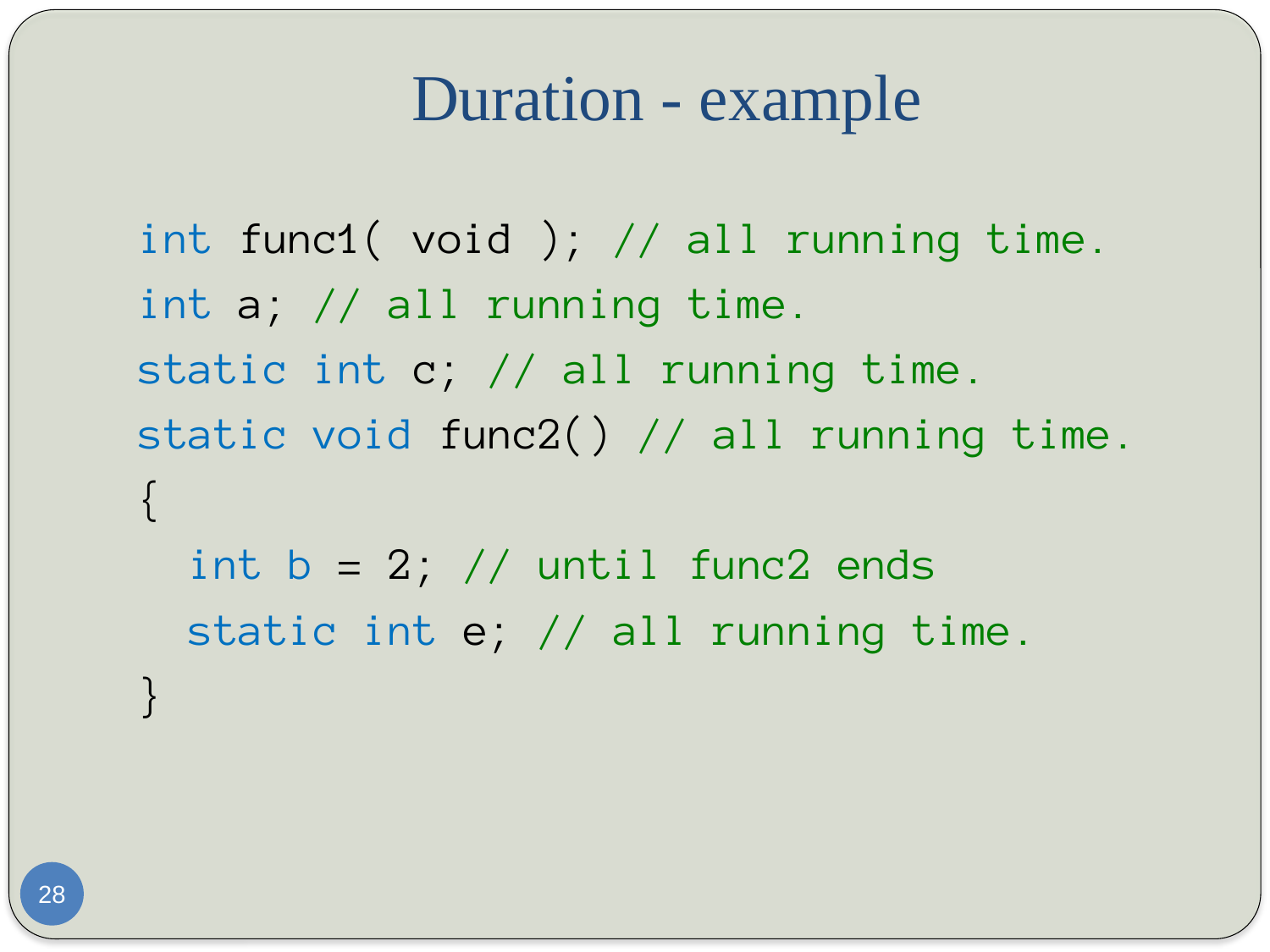

# Duration - example
int func1( void ); // all running time.
int a; // all running time.
static int c; // all running time.
static void func2() // all running time.
{
  int b = 2; // until func2 ends
  static int e; // all running time.
}
28